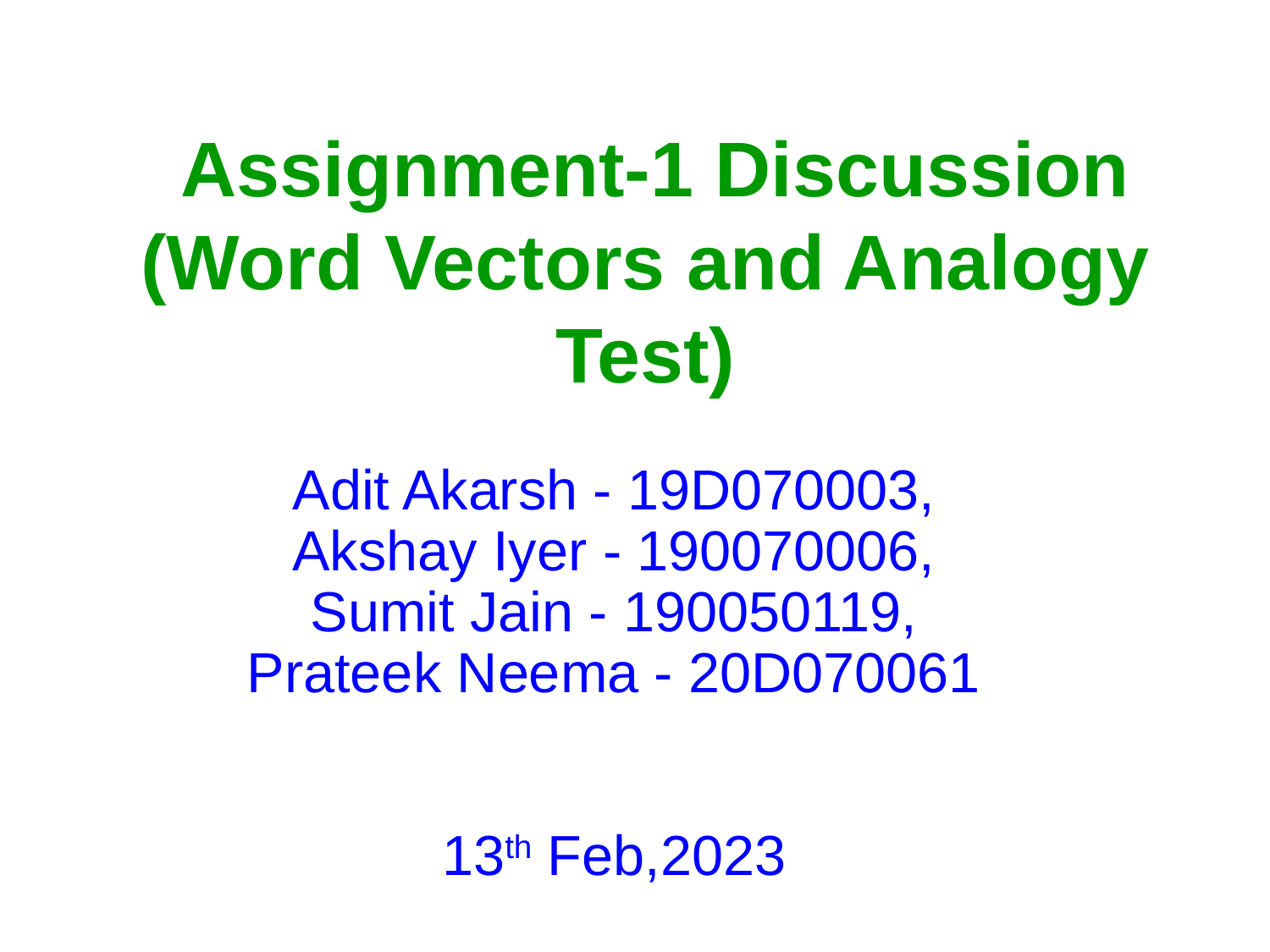

# Assignment-1 Discussion (Word Vectors and Analogy Test)
Adit Akarsh - 19D070003,
Akshay Iyer - 190070006,
Sumit Jain - 190050119,
Prateek Neema - 20D070061

13th Feb,2023